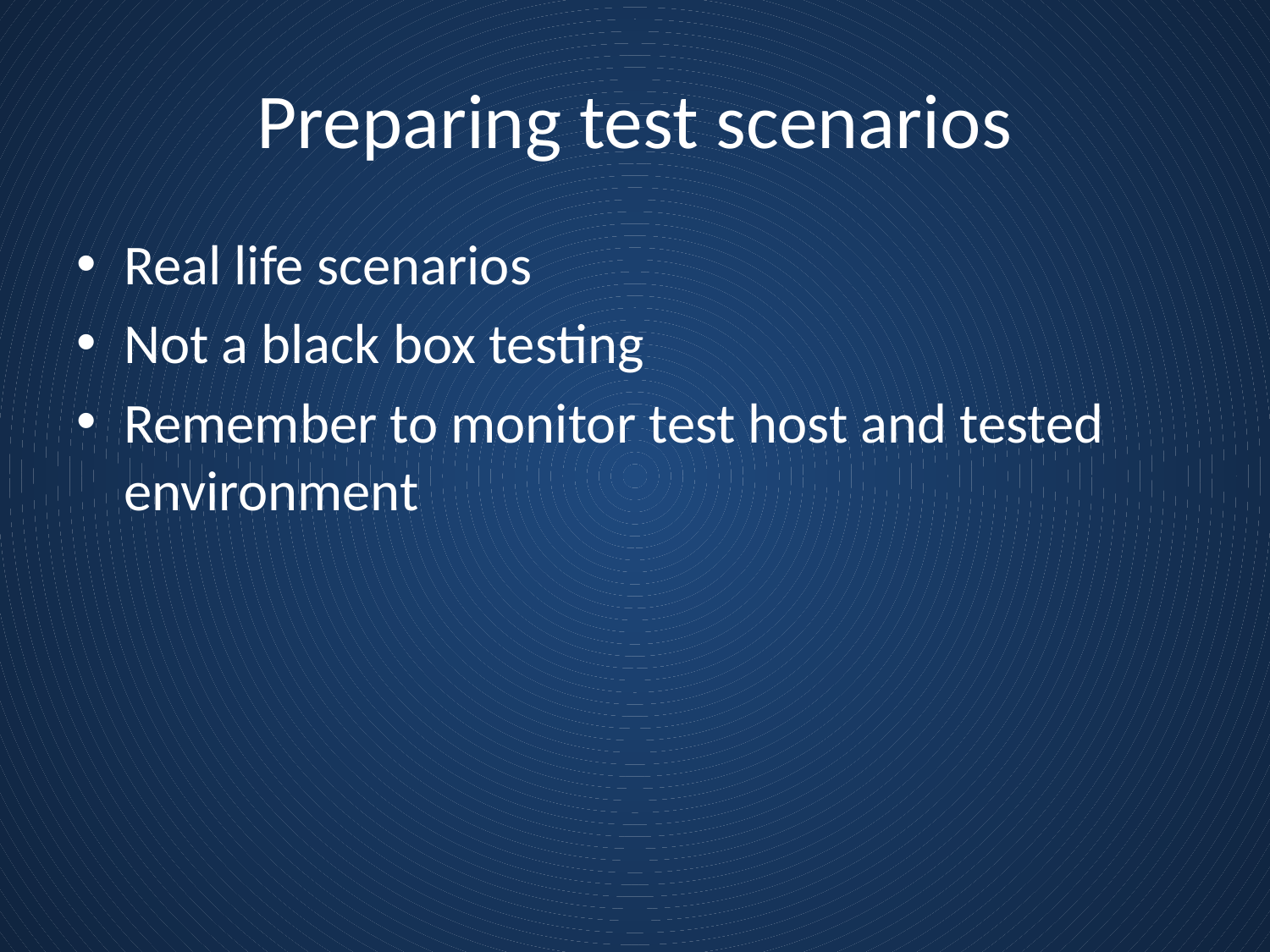

# Preparing test scenarios
Real life scenarios
Not a black box testing
Remember to monitor test host and tested environment